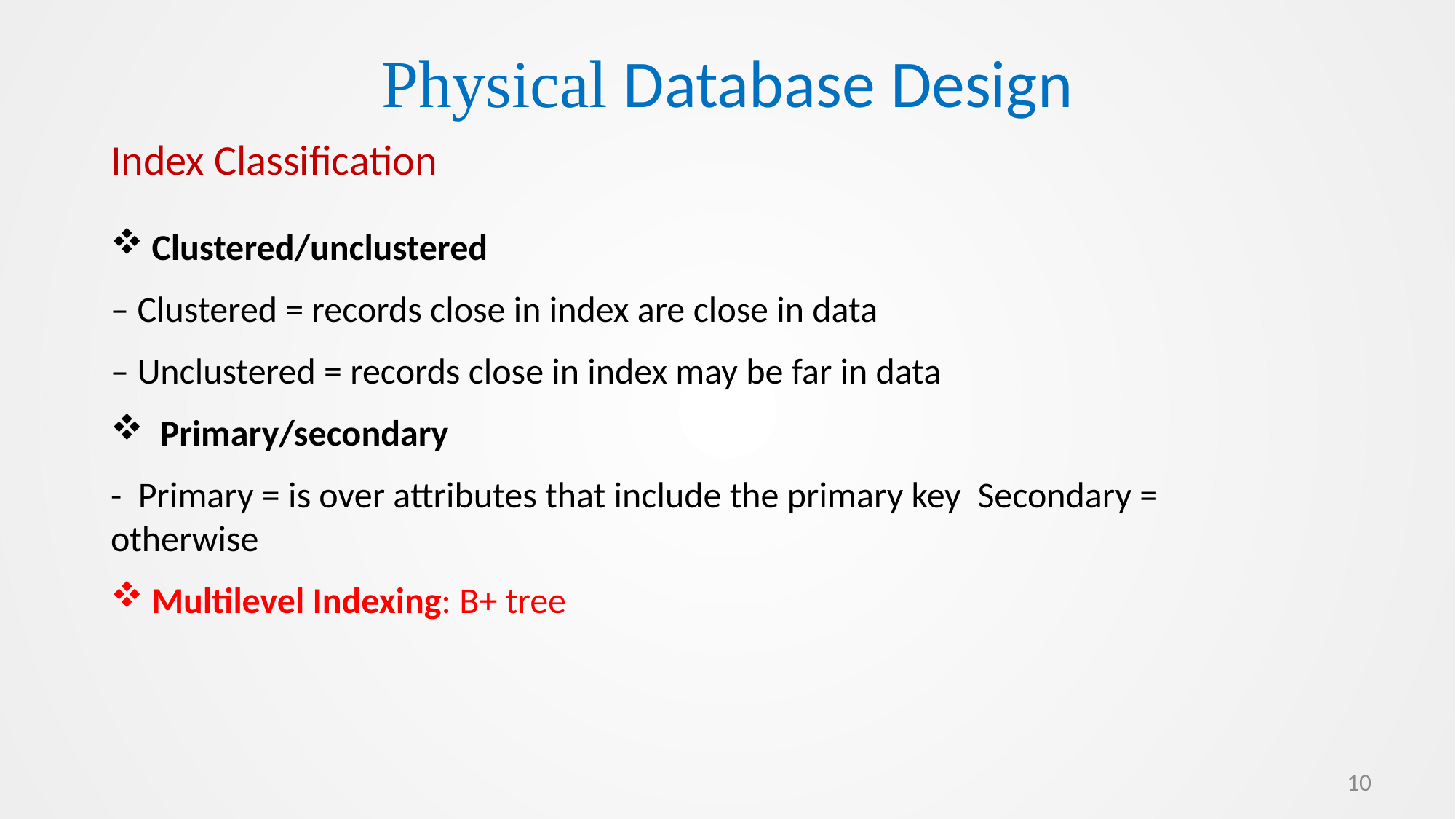

Physical Database Design
Index Classification
Clustered/unclustered
– Clustered = records close in index are close in data
– Unclustered = records close in index may be far in data
 Primary/secondary
-  Primary = is over attributes that include the primary key  Secondary = otherwise
Multilevel Indexing: B+ tree
10